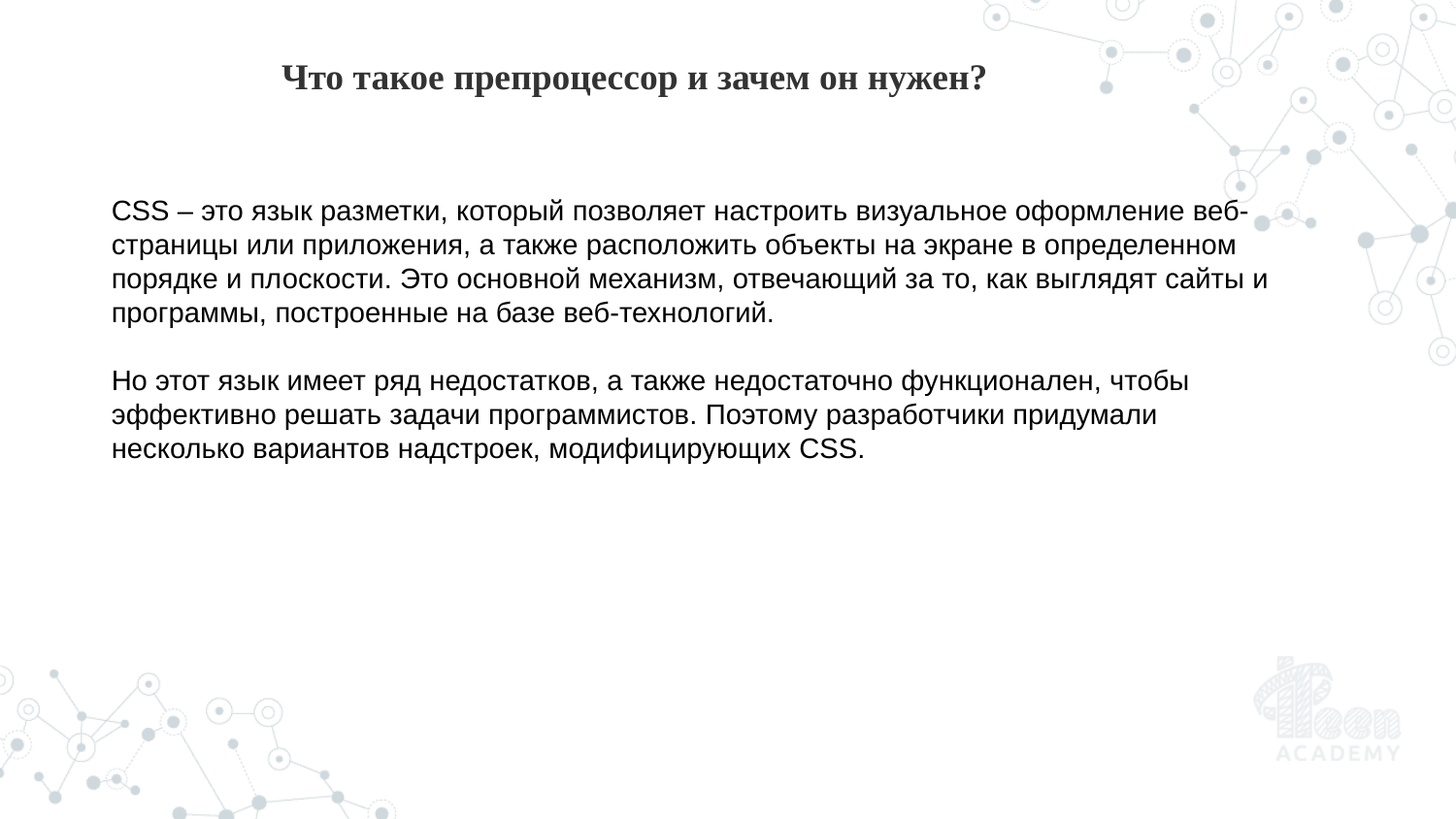

Что такое препроцессор и зачем он нужен?
CSS – это язык разметки, который позволяет настроить визуальное оформление веб-страницы или приложения, а также расположить объекты на экране в определенном порядке и плоскости. Это основной механизм, отвечающий за то, как выглядят сайты и программы, построенные на базе веб-технологий.

Но этот язык имеет ряд недостатков, а также недостаточно функционален, чтобы эффективно решать задачи программистов. Поэтому разработчики придумали несколько вариантов надстроек, модифицирующих CSS.